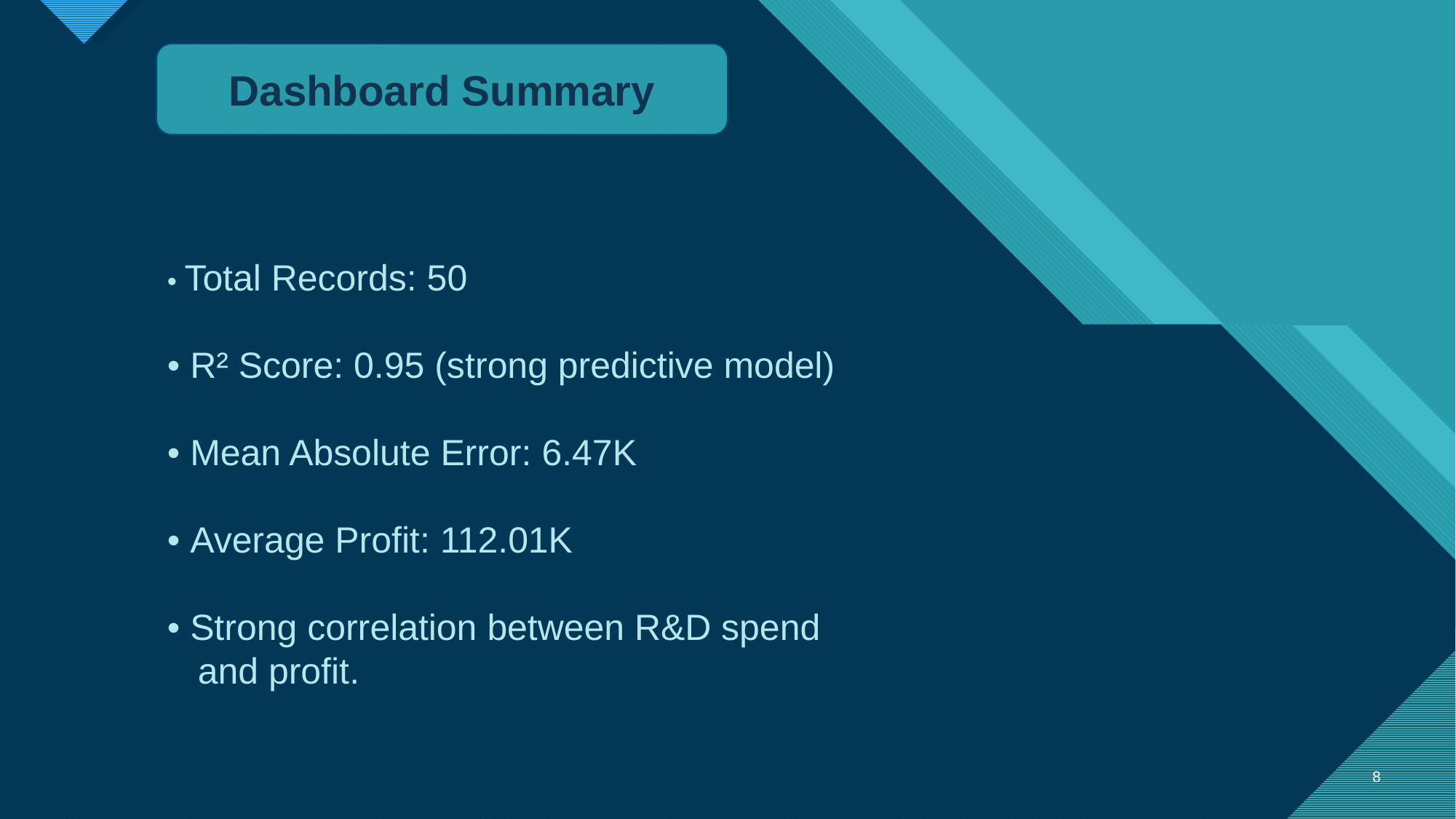

Dashboard Summary
• Total Records: 50

• R² Score: 0.95 (strong predictive model)

• Mean Absolute Error: 6.47K

• Average Profit: 112.01K

• Strong correlation between R&D spend
   and profit.
8